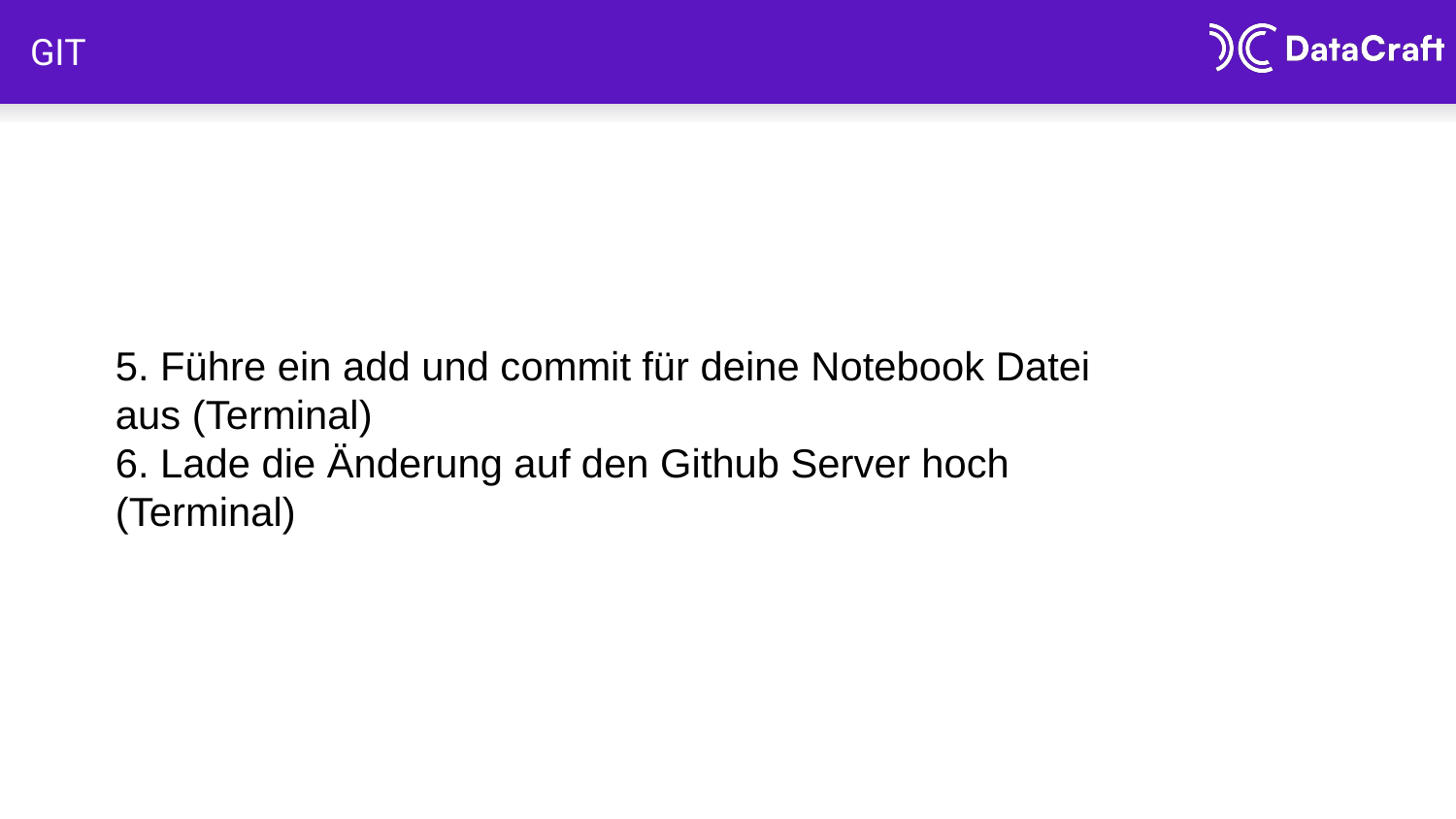

# GIT
5. Führe ein add und commit für deine Notebook Datei
aus (Terminal)
6. Lade die Änderung auf den Github Server hoch
(Terminal)